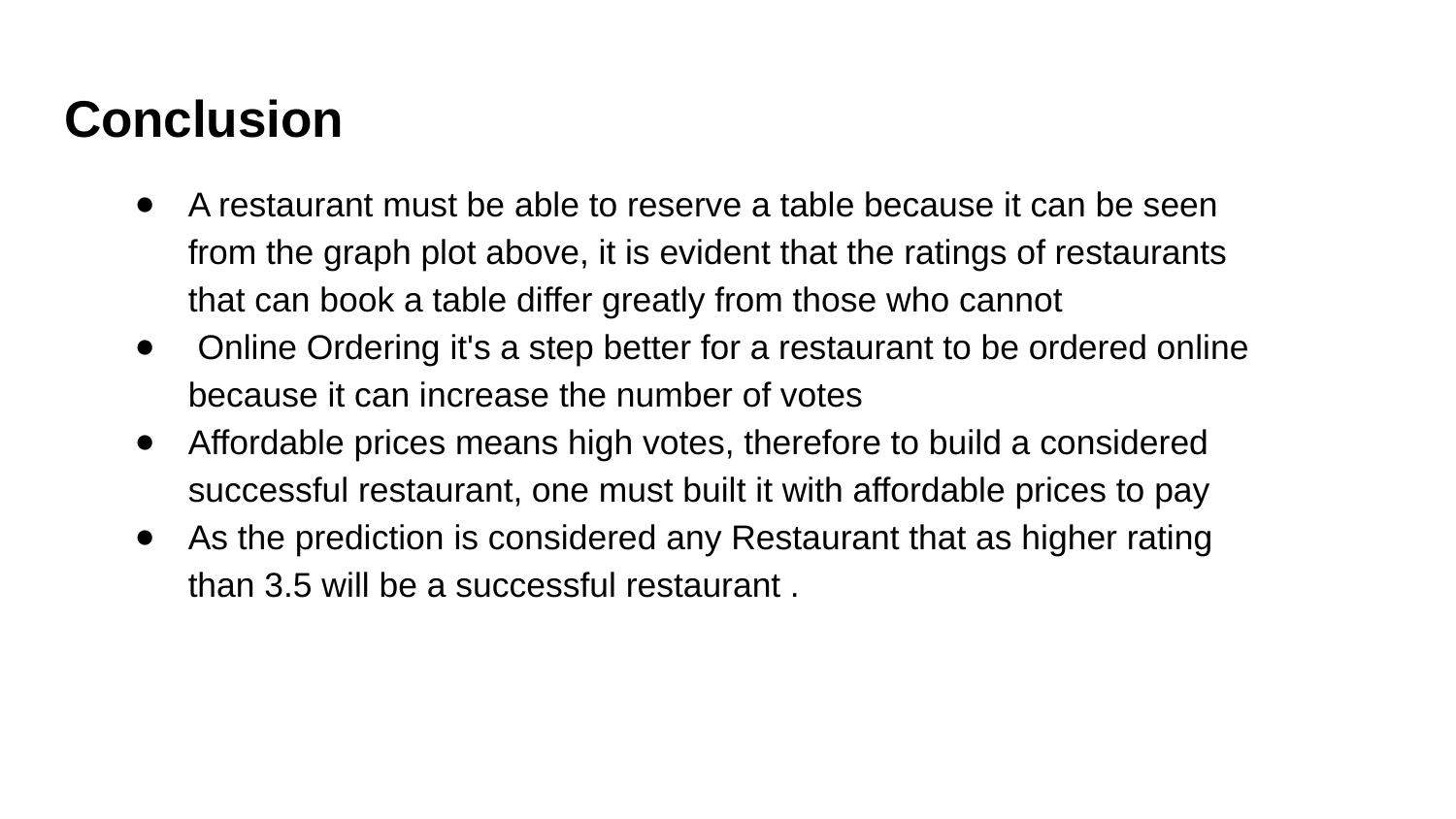

# Conclusion
A restaurant must be able to reserve a table because it can be seen from the graph plot above, it is evident that the ratings of restaurants that can book a table differ greatly from those who cannot
 Online Ordering it's a step better for a restaurant to be ordered online because it can increase the number of votes
Affordable prices means high votes, therefore to build a considered successful restaurant, one must built it with affordable prices to pay
As the prediction is considered any Restaurant that as higher rating than 3.5 will be a successful restaurant .